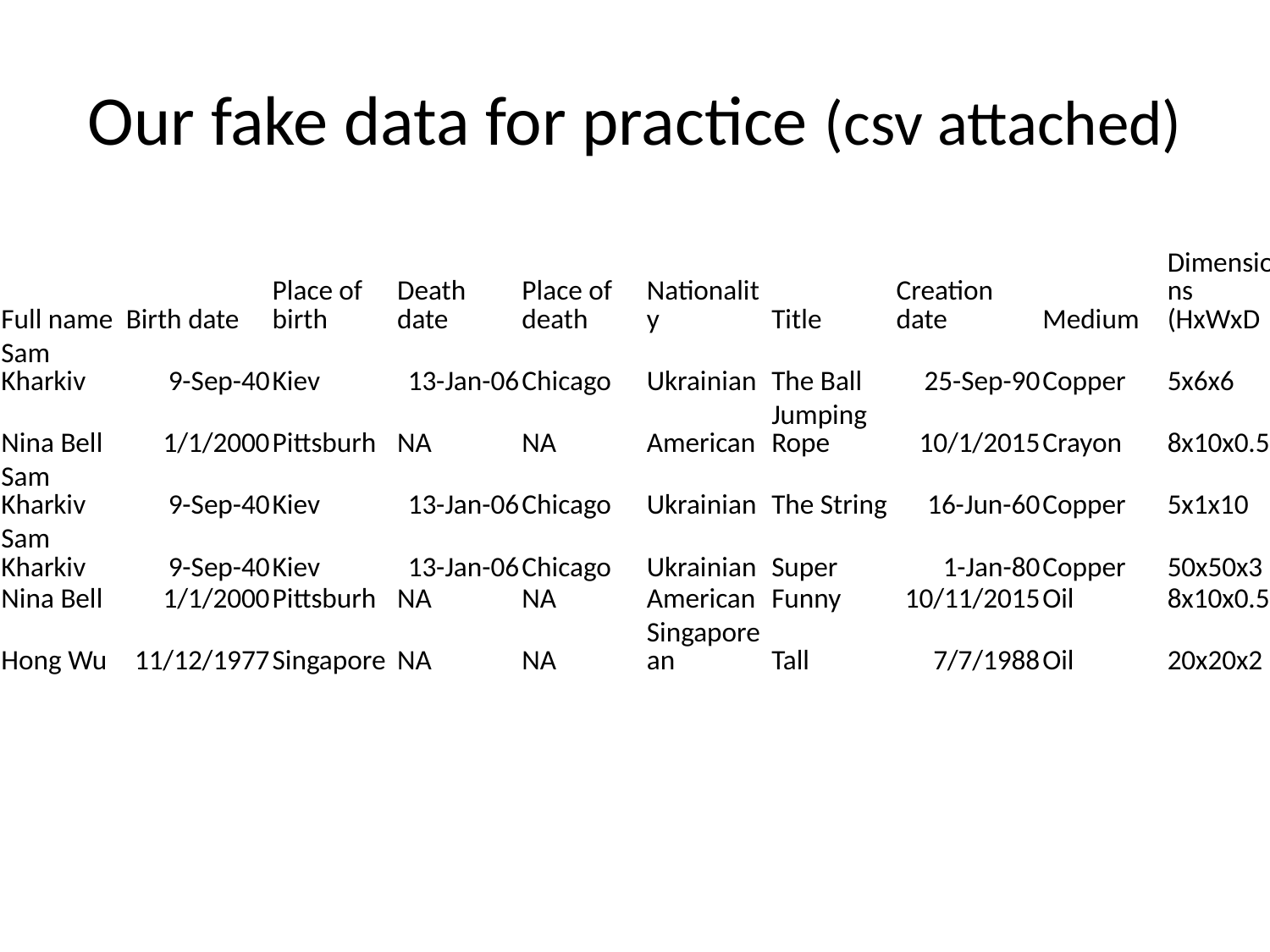

# Our fake data for practice (csv attached)
| Full name | Birth date | Place of birth | Death date | Place of death | Nationality | Title | Creation date | Medium | Dimensions (HxWxD |
| --- | --- | --- | --- | --- | --- | --- | --- | --- | --- |
| Sam Kharkiv | 9-Sep-40 | Kiev | 13-Jan-06 | Chicago | Ukrainian | The Ball | 25-Sep-90 | Copper | 5x6x6 |
| Nina Bell | 1/1/2000 | Pittsburh | NA | NA | American | Jumping Rope | 10/1/2015 | Crayon | 8x10x0.5 |
| Sam Kharkiv | 9-Sep-40 | Kiev | 13-Jan-06 | Chicago | Ukrainian | The String | 16-Jun-60 | Copper | 5x1x10 |
| Sam Kharkiv | 9-Sep-40 | Kiev | 13-Jan-06 | Chicago | Ukrainian | Super | 1-Jan-80 | Copper | 50x50x3 |
| Nina Bell | 1/1/2000 | Pittsburh | NA | NA | American | Funny | 10/11/2015 | Oil | 8x10x0.5 |
| Hong Wu | 11/12/1977 | Singapore | NA | NA | Singaporean | Tall | 7/7/1988 | Oil | 20x20x2 |